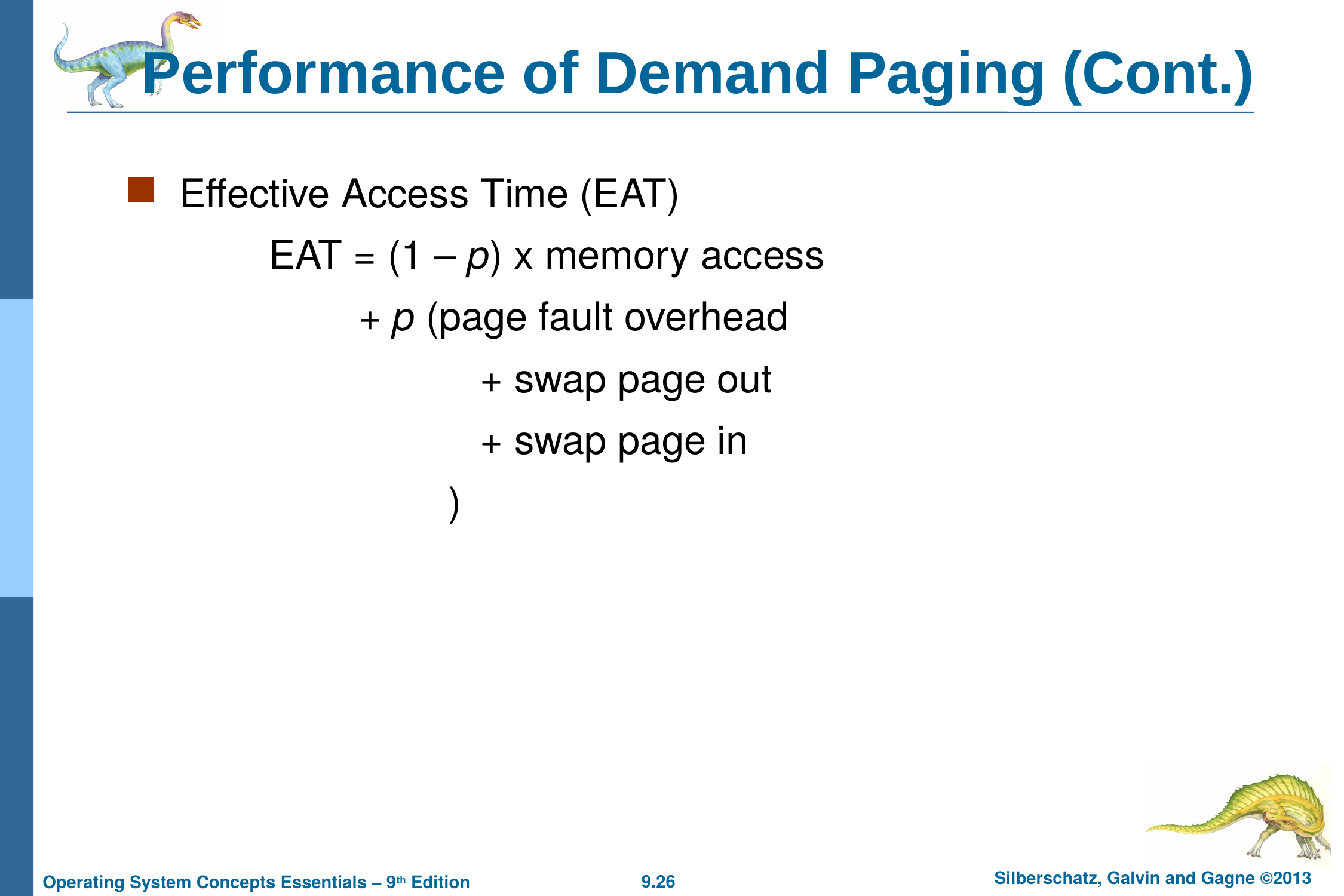

# Performance of Demand Paging (Cont.)
Effective Access Time (EAT)
		EAT = (1 – p) x memory access
			+ p (page fault overhead
			           + swap page out
			           + swap page in
				)